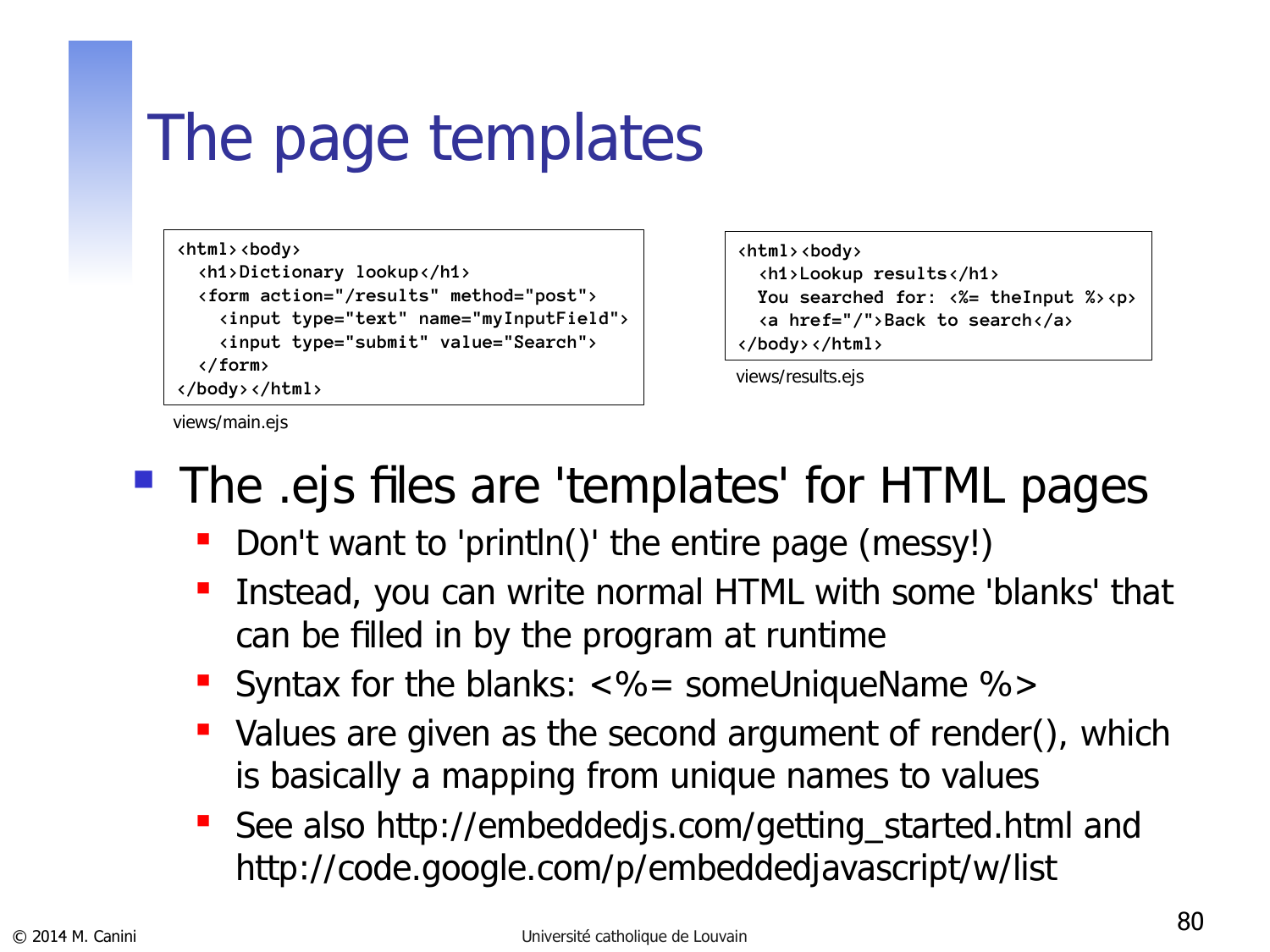

# The page templates
<html><body>
  <h1>Dictionary lookup</h1>
  <form action="/results" method="post">
    <input type="text" name="myInputField">
    <input type="submit" value="Search">
  </form>
</body></html>
<html><body>
  <h1>Lookup results</h1>
  You searched for: <%= theInput %><p>
  <a href="/">Back to search</a>
</body></html>
views/results.ejs
views/main.ejs
The .ejs files are 'templates' for HTML pages
Don't want to 'println()' the entire page (messy!)
Instead, you can write normal HTML with some 'blanks' that can be filled in by the program at runtime
Syntax for the blanks: <%= someUniqueName %>
Values are given as the second argument of render(), which is basically a mapping from unique names to values
See also http://embeddedjs.com/getting_started.html and
http://code.google.com/p/embeddedjavascript/w/list
80
Université catholique de Louvain